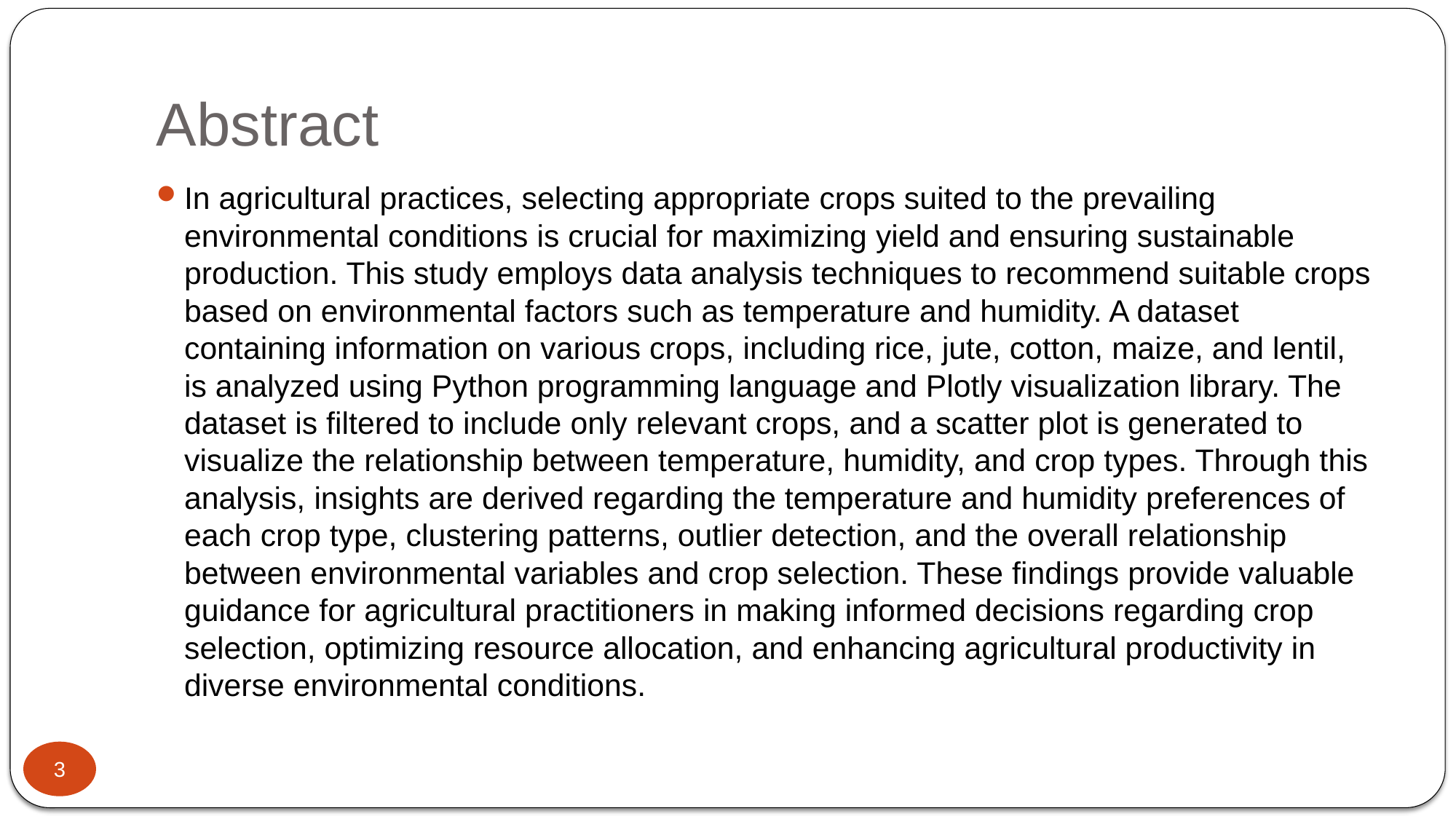

# Abstract
In agricultural practices, selecting appropriate crops suited to the prevailing environmental conditions is crucial for maximizing yield and ensuring sustainable production. This study employs data analysis techniques to recommend suitable crops based on environmental factors such as temperature and humidity. A dataset containing information on various crops, including rice, jute, cotton, maize, and lentil, is analyzed using Python programming language and Plotly visualization library. The dataset is filtered to include only relevant crops, and a scatter plot is generated to visualize the relationship between temperature, humidity, and crop types. Through this analysis, insights are derived regarding the temperature and humidity preferences of each crop type, clustering patterns, outlier detection, and the overall relationship between environmental variables and crop selection. These findings provide valuable guidance for agricultural practitioners in making informed decisions regarding crop selection, optimizing resource allocation, and enhancing agricultural productivity in diverse environmental conditions.
3